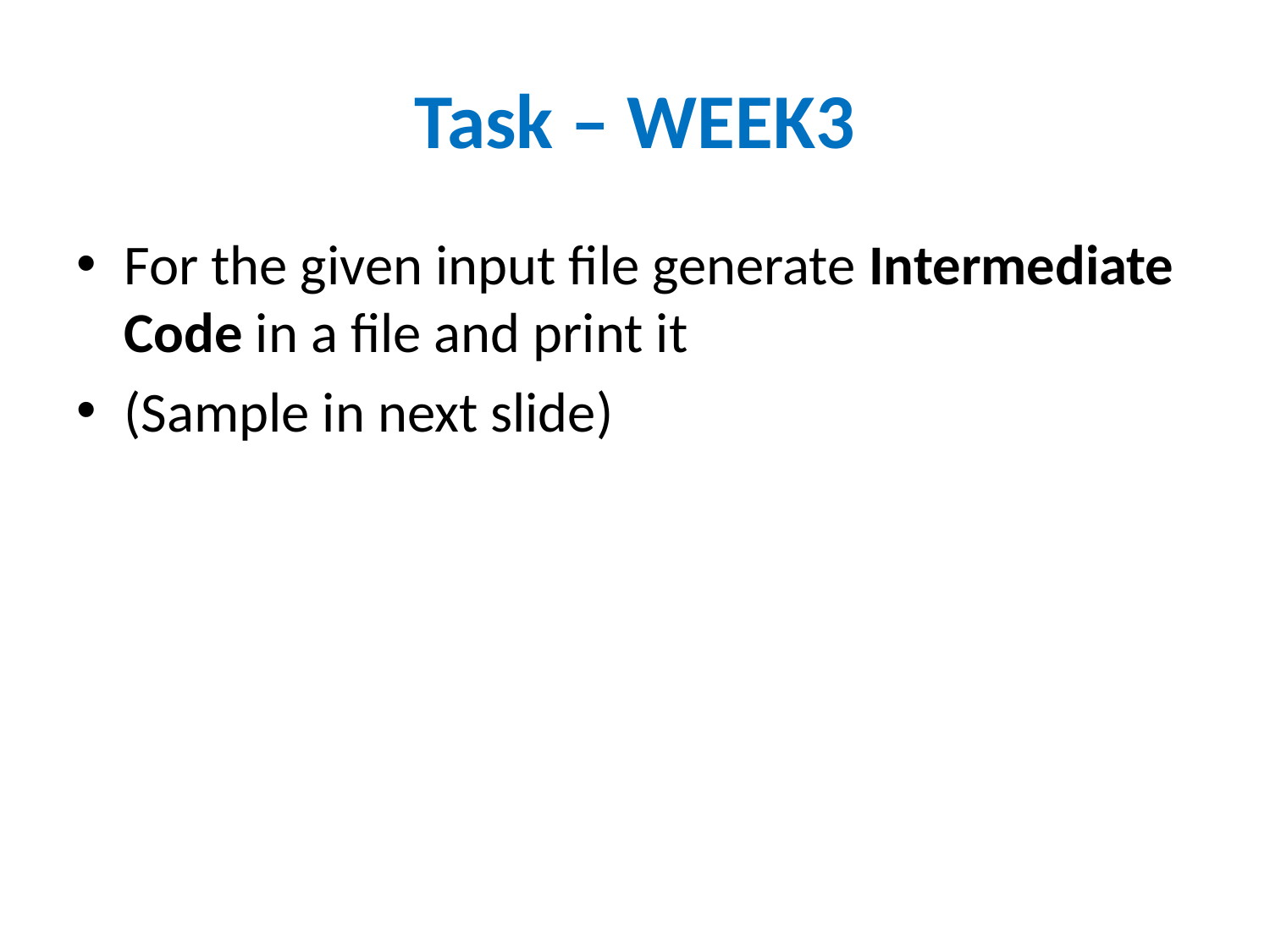

# Task – WEEK3
For the given input file generate Intermediate Code in a file and print it
(Sample in next slide)